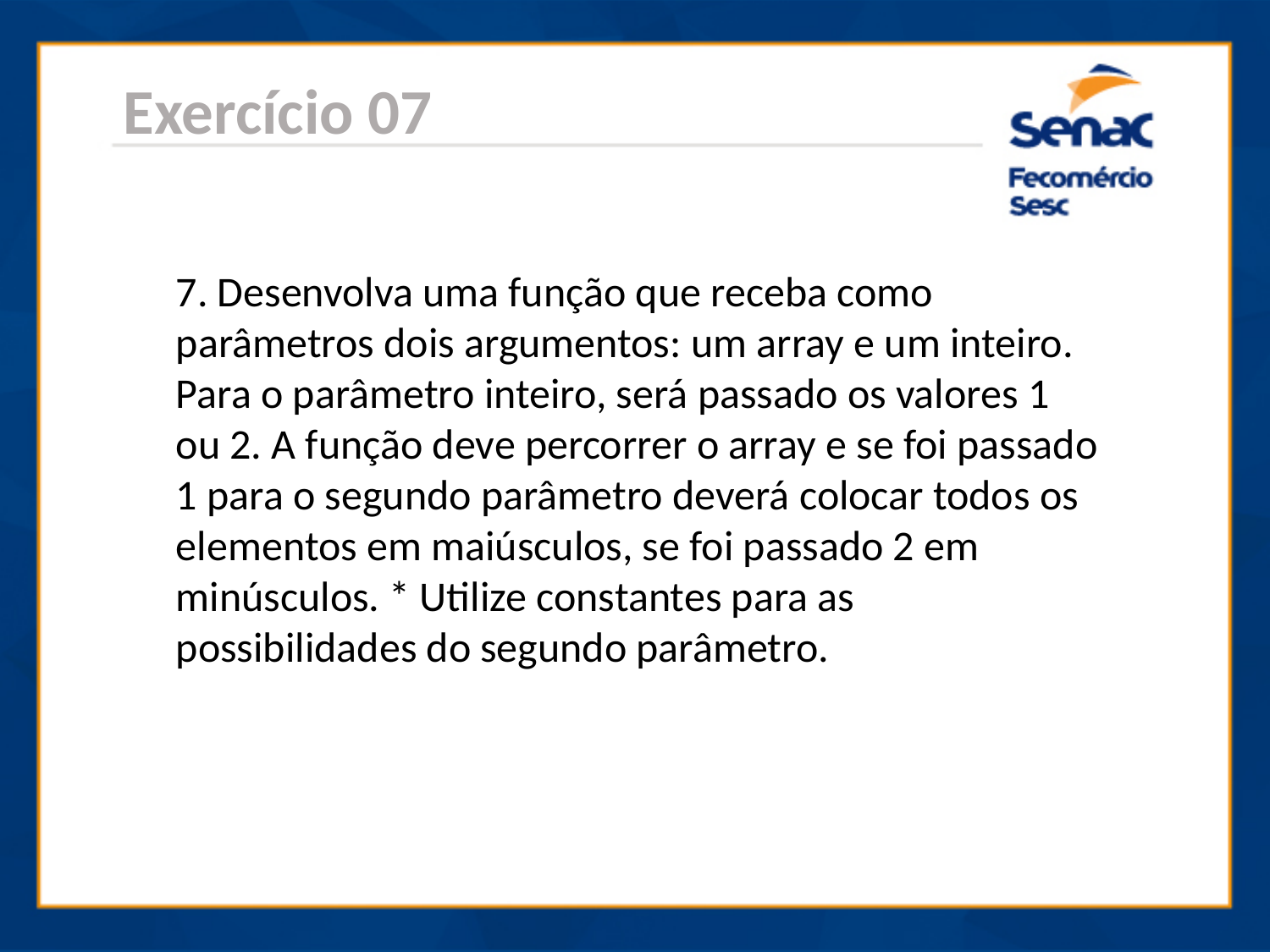

Exercício 07
7. Desenvolva uma função que receba como parâmetros dois argumentos: um array e um inteiro. Para o parâmetro inteiro, será passado os valores 1 ou 2. A função deve percorrer o array e se foi passado 1 para o segundo parâmetro deverá colocar todos os elementos em maiúsculos, se foi passado 2 em minúsculos. * Utilize constantes para as possibilidades do segundo parâmetro.